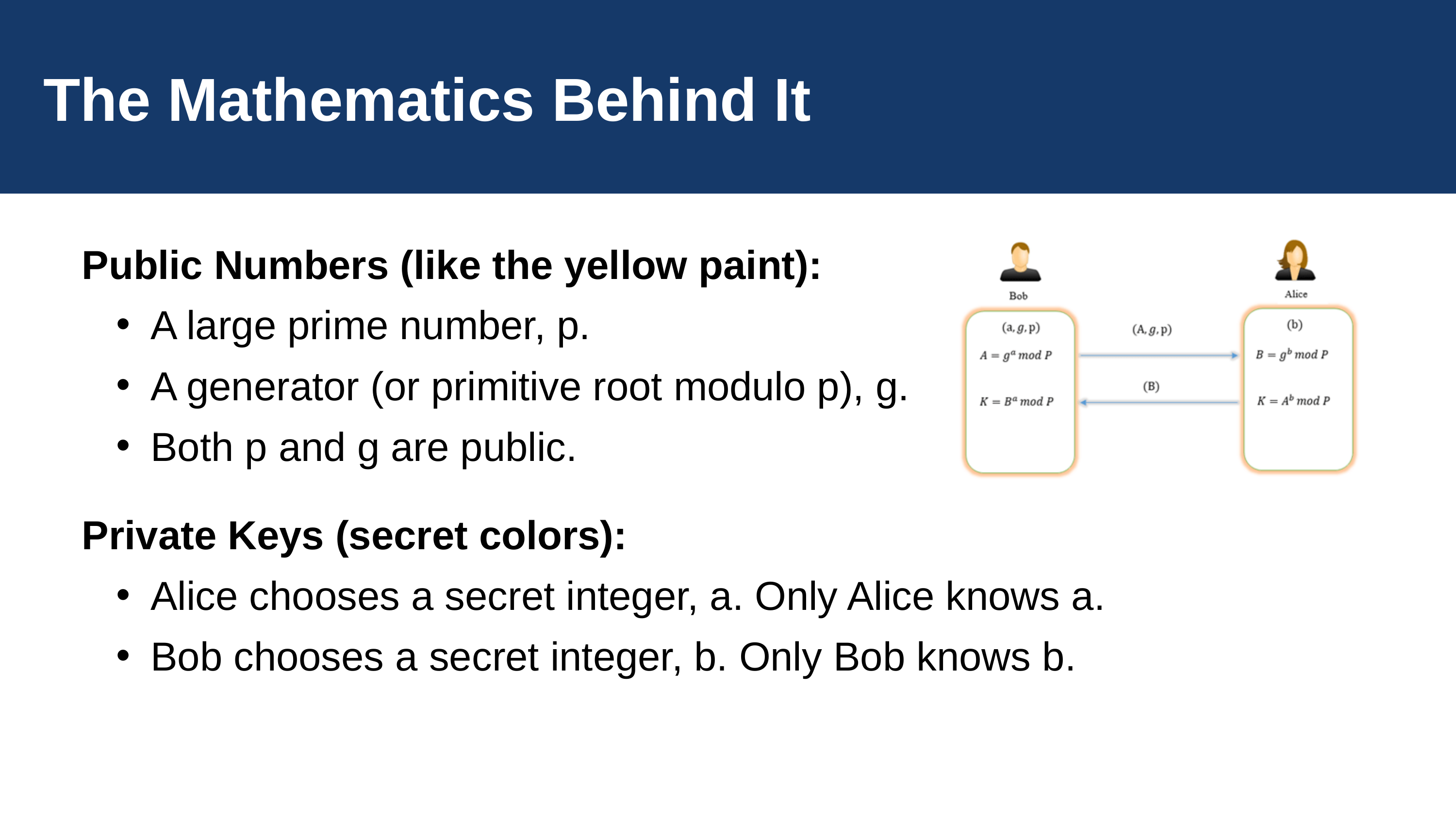

The Mathematics Behind It
Public Numbers (like the yellow paint):
A large prime number, p.
A generator (or primitive root modulo p), g.
Both p and g are public.

Private Keys (secret colors):
Alice chooses a secret integer, a. Only Alice knows a.
Bob chooses a secret integer, b. Only Bob knows b.